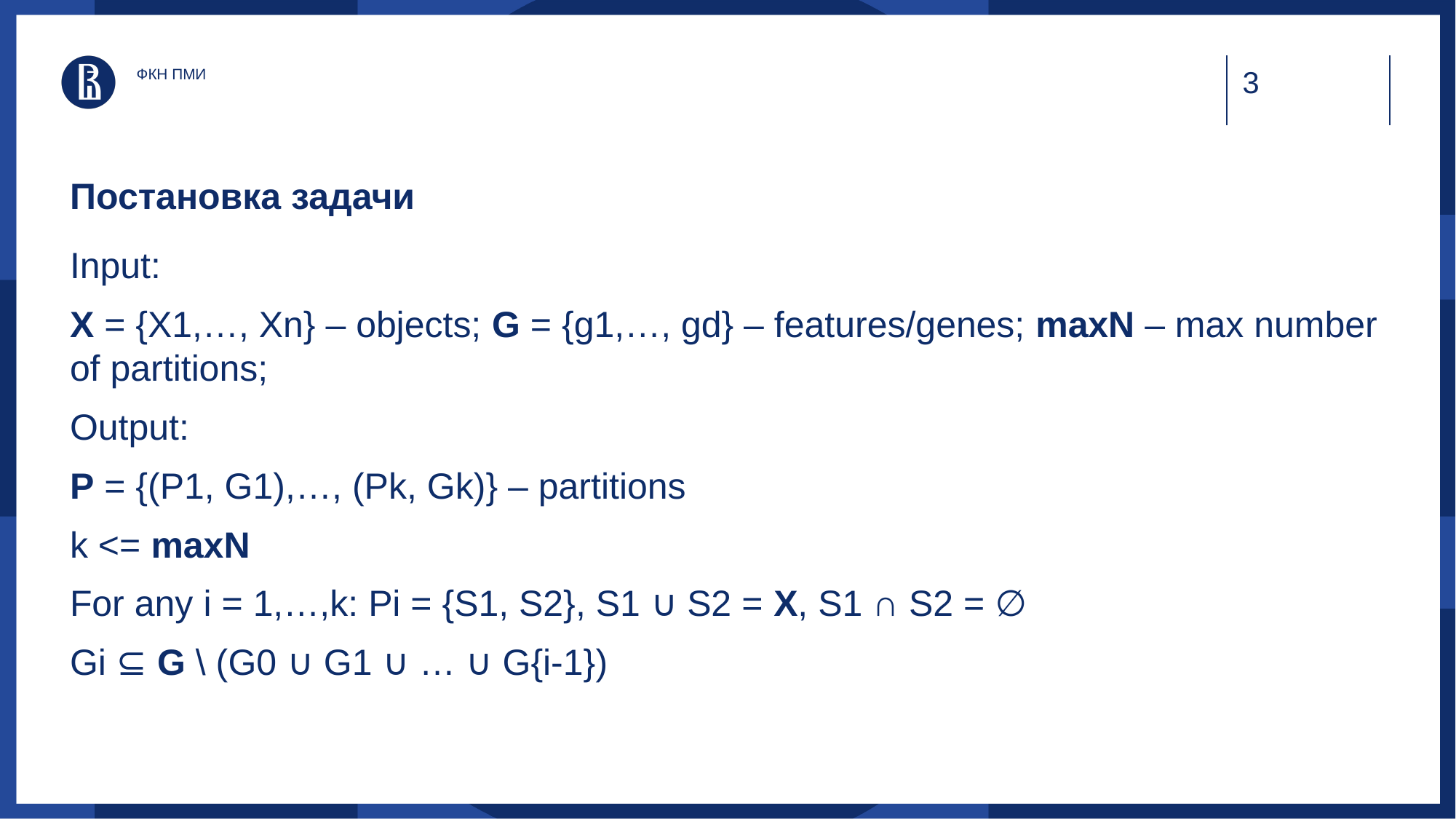

ФКН ПМИ
# Постановка задачи
Input:
X = {X1,…, Xn} – objects; G = {g1,…, gd} – features/genes; maxN – max number of partitions;
Output:
P = {(P1, G1),…, (Pk, Gk)} – partitions
k <= maxN
For any i = 1,…,k: Pi = {S1, S2}, S1 ∪ S2 = X, S1 ∩ S2 = ∅
Gi ⊆ G \ (G0 ∪ G1 ∪ … ∪ G{i-1})